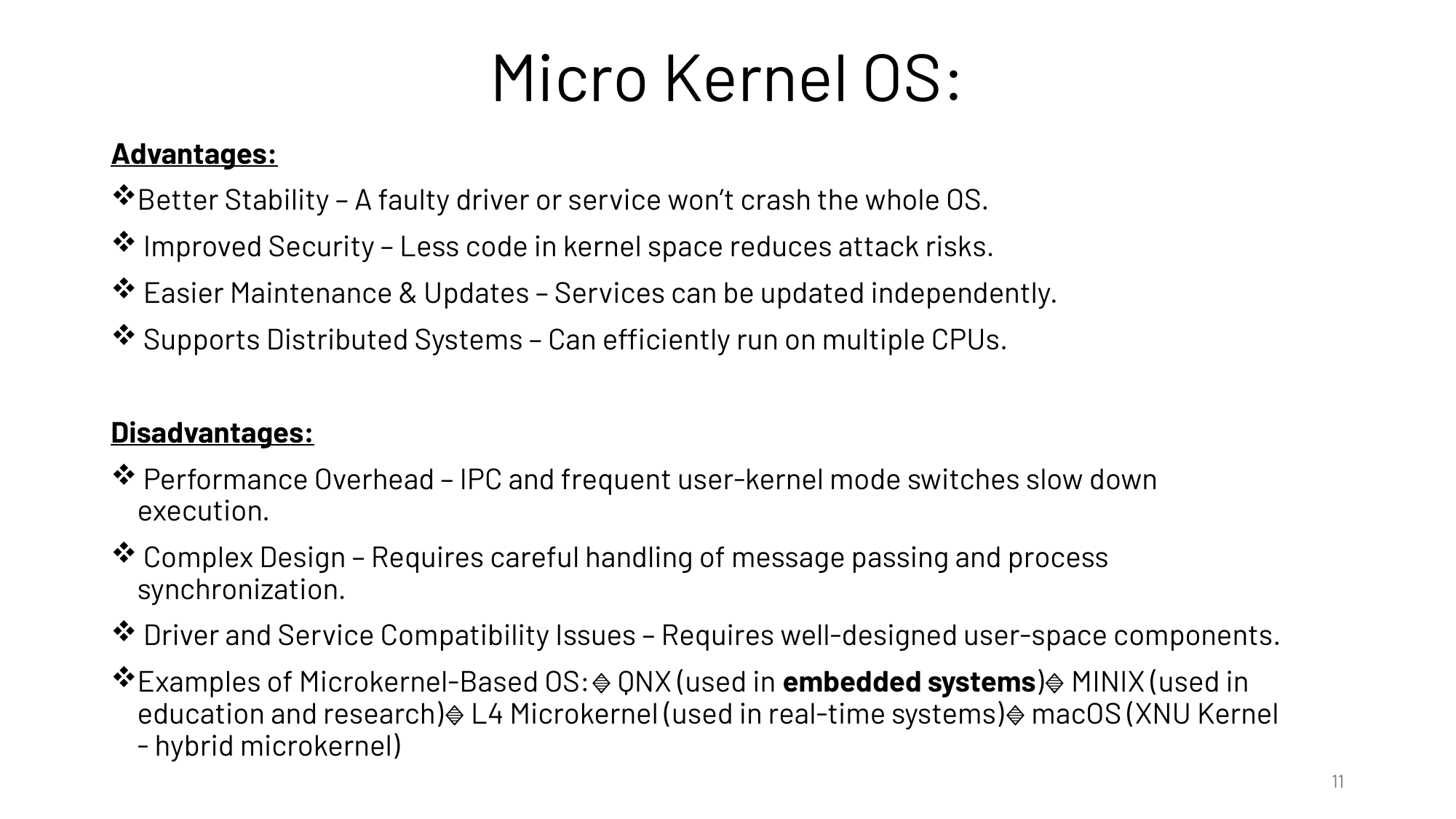

# Micro Kernel OS:
Advantages:
Better Stability – A faulty driver or service won’t crash the whole OS.
 Improved Security – Less code in kernel space reduces attack risks.
 Easier Maintenance & Updates – Services can be updated independently.
 Supports Distributed Systems – Can efficiently run on multiple CPUs.

Disadvantages:
 Performance Overhead – IPC and frequent user-kernel mode switches slow down execution.
 Complex Design – Requires careful handling of message passing and process synchronization.
 Driver and Service Compatibility Issues – Requires well-designed user-space components.
Examples of Microkernel-Based OS:🔹 QNX (used in embedded systems)🔹 MINIX (used in education and research)🔹 L4 Microkernel (used in real-time systems)🔹 macOS (XNU Kernel - hybrid microkernel)
11